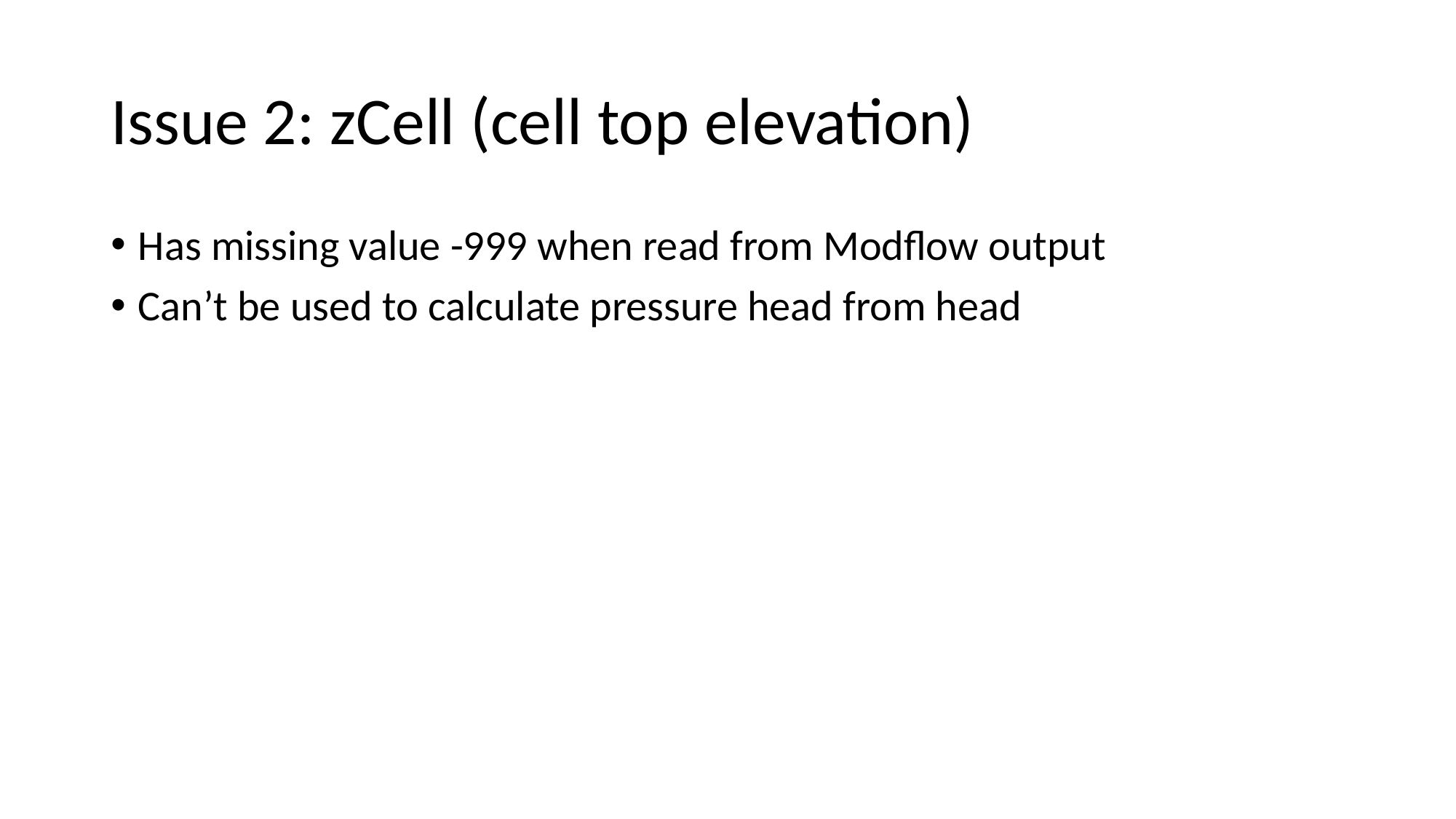

# Issue 2: zCell (cell top elevation)
Has missing value -999 when read from Modflow output
Can’t be used to calculate pressure head from head